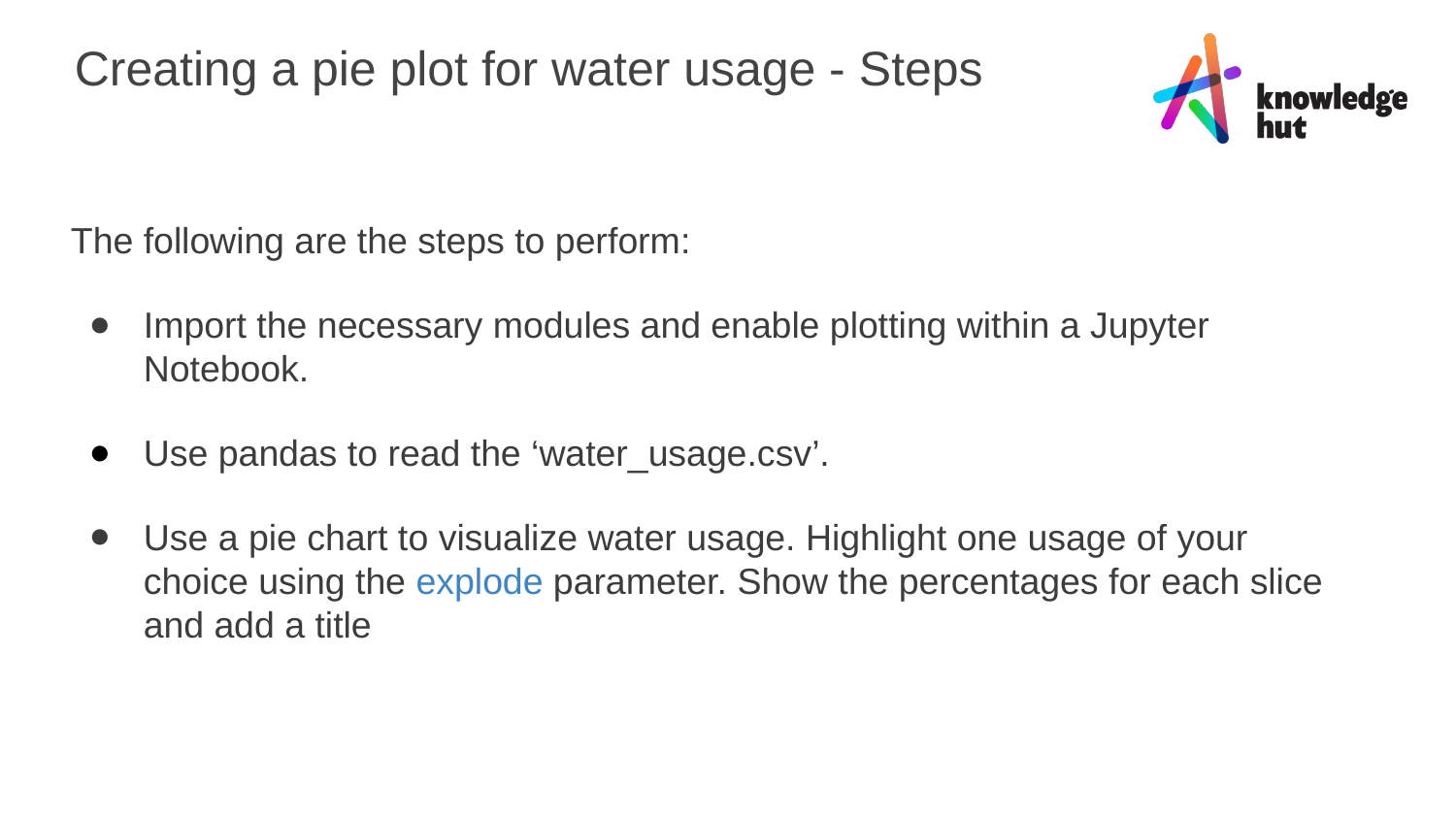

Creating a pie plot for water usage - Steps
The following are the steps to perform:
Import the necessary modules and enable plotting within a Jupyter Notebook.
Use pandas to read the ‘water_usage.csv’.
Use a pie chart to visualize water usage. Highlight one usage of your choice using the explode parameter. Show the percentages for each slice and add a title